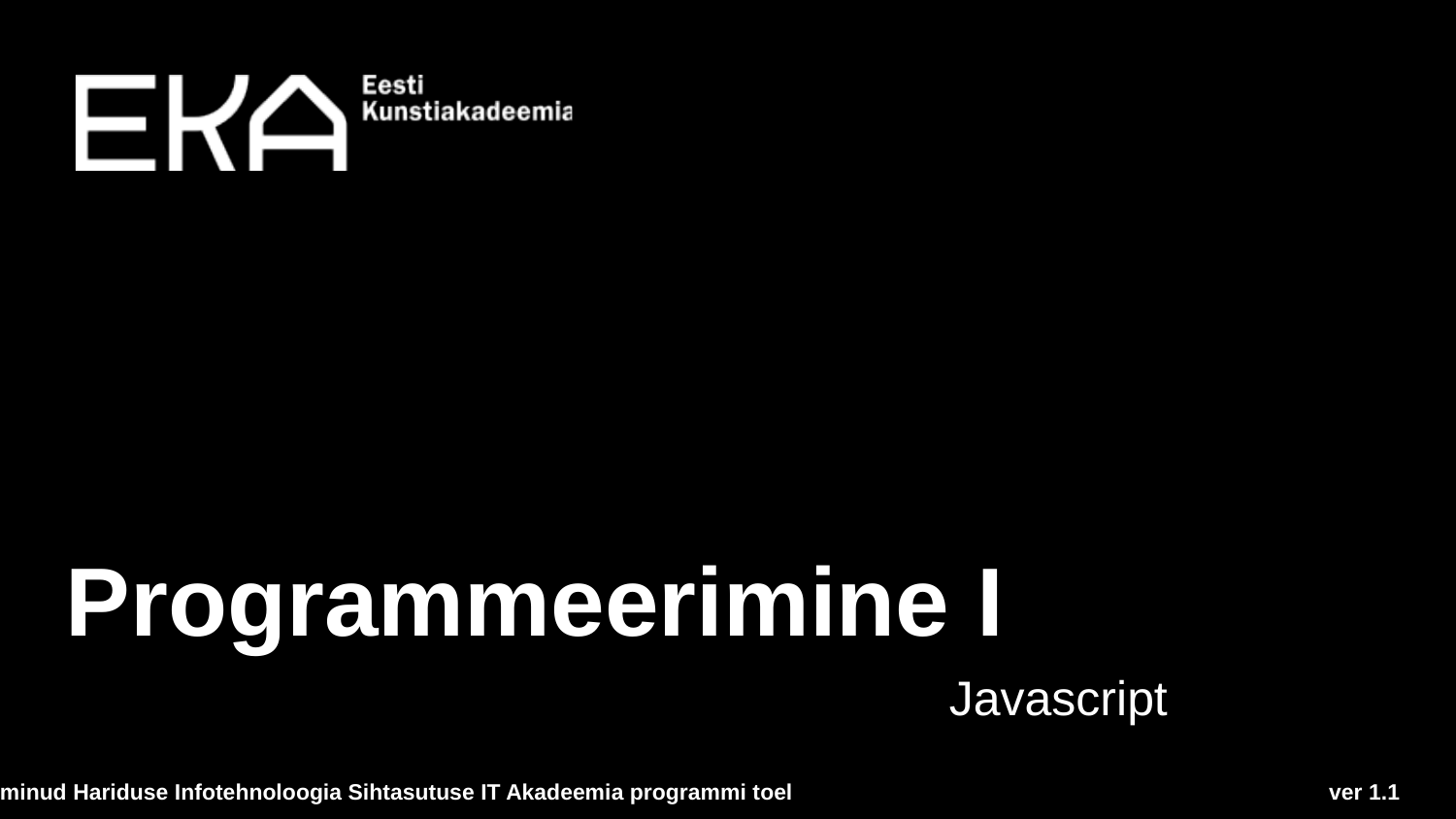

# Programmeerimine I

Javascript
Valminud Hariduse Infotehnoloogia Sihtasutuse IT Akadeemia programmi toel
ver 1.1